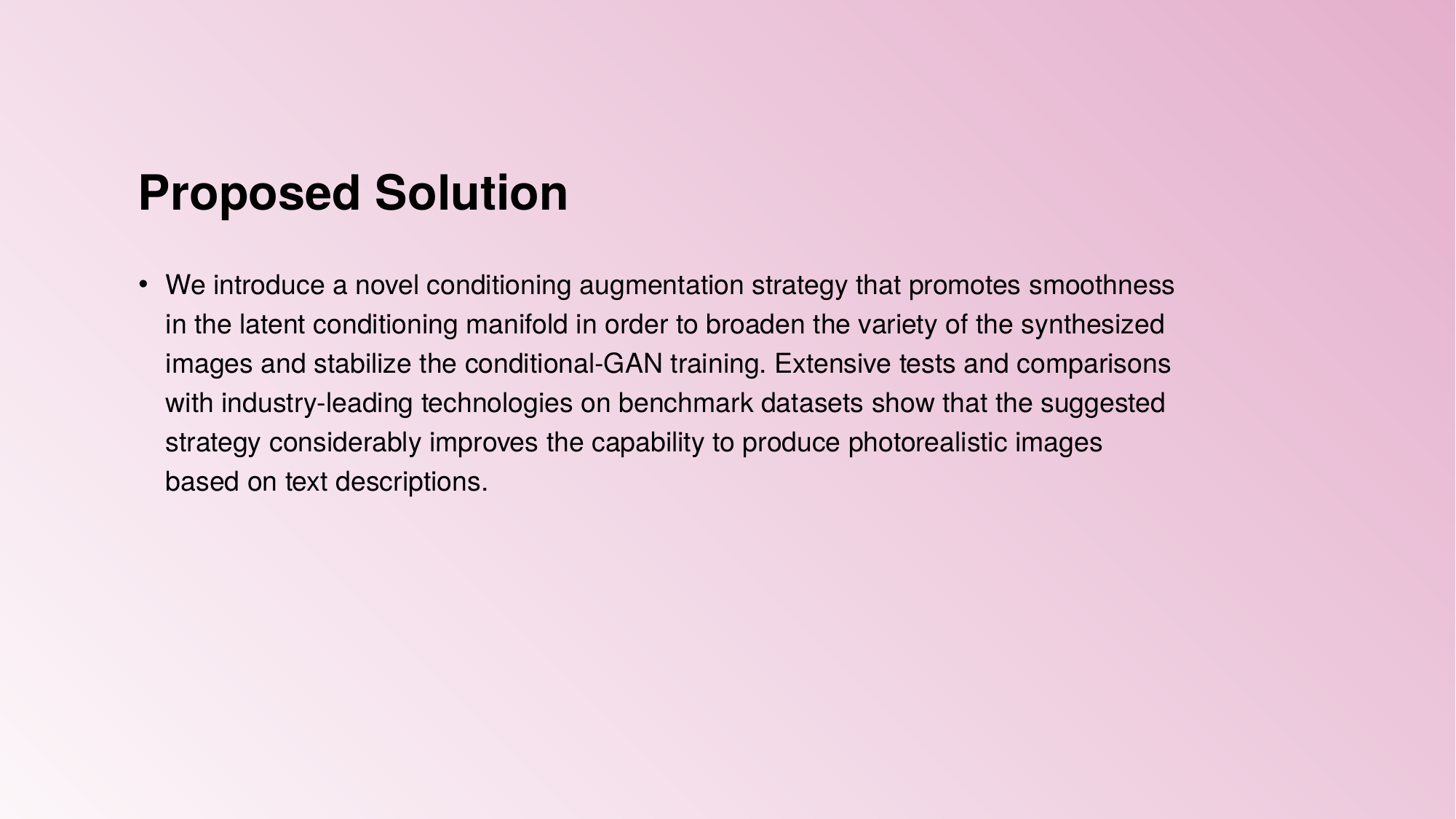

# Proposed Solution
We introduce a novel conditioning augmentation strategy that promotes smoothness in the latent conditioning manifold in order to broaden the variety of the synthesized images and stabilize the conditional-GAN training. Extensive tests and comparisons with industry-leading technologies on benchmark datasets show that the suggested strategy considerably improves the capability to produce photorealistic images based on text descriptions.